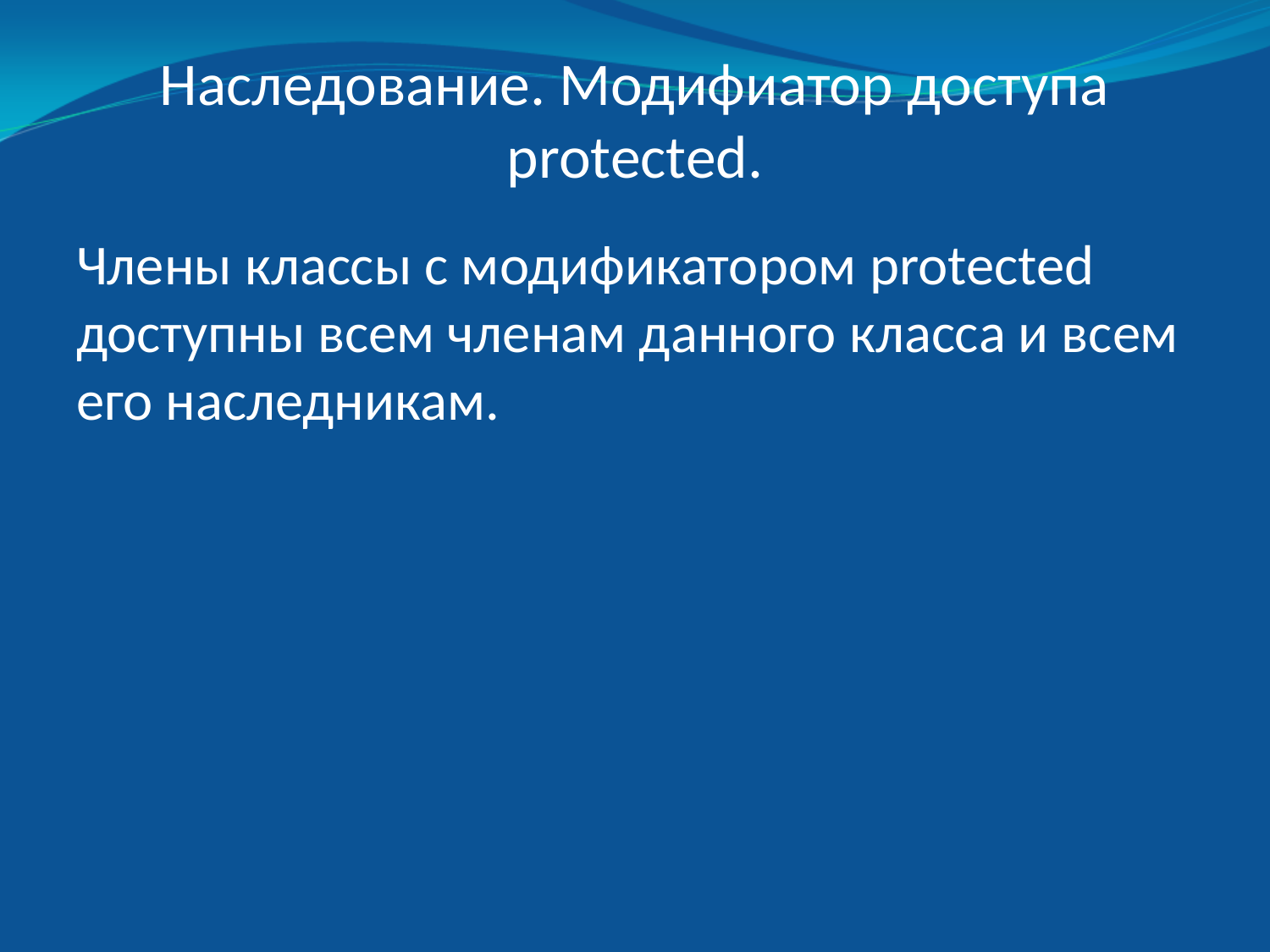

# Наследование. Модифиатор доступа protected.
Члены классы с модификатором protected доступны всем членам данного класса и всем его наследникам.